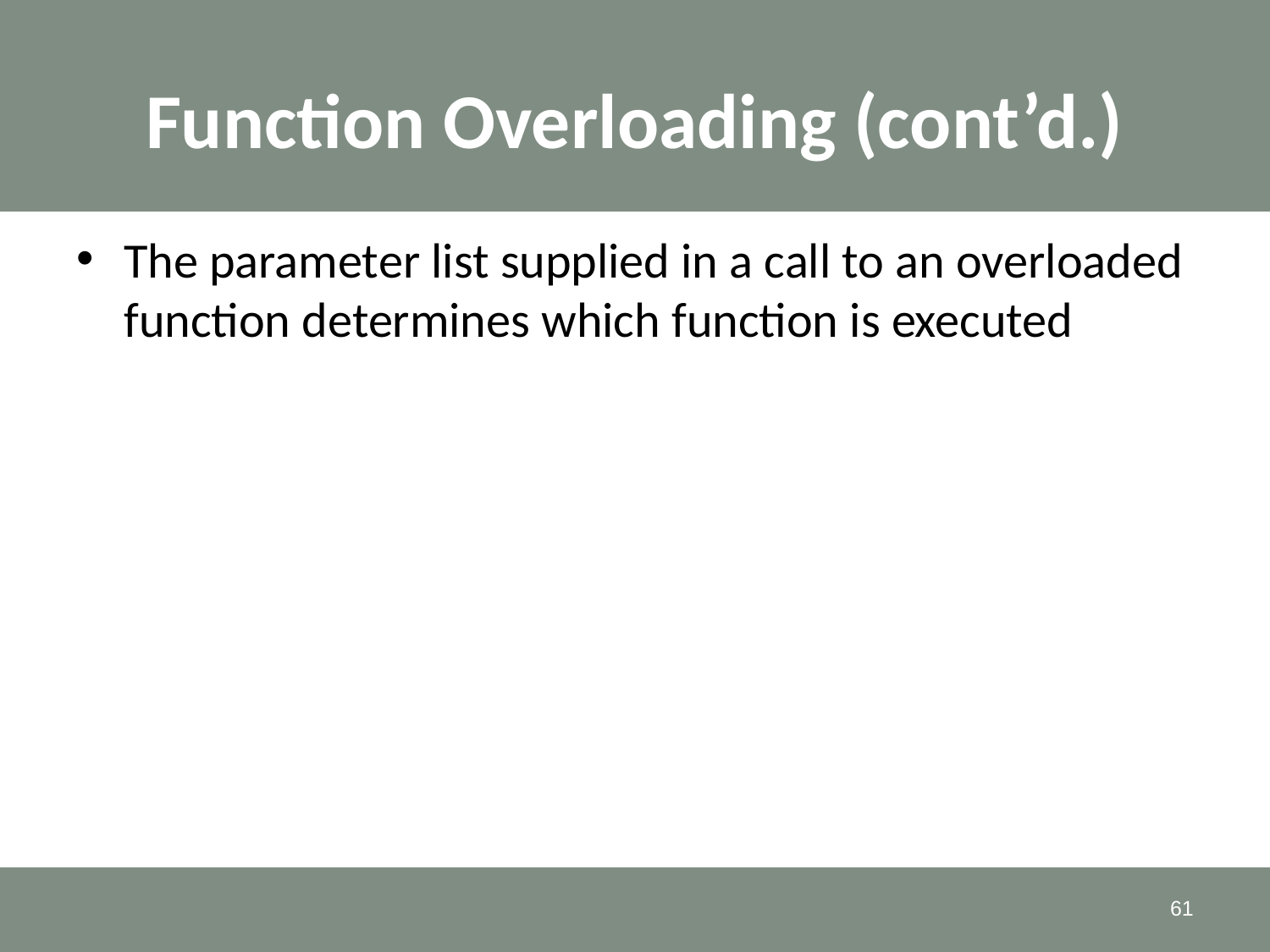

# Function Overloading (cont’d.)
The parameter list supplied in a call to an overloaded function determines which function is executed
61